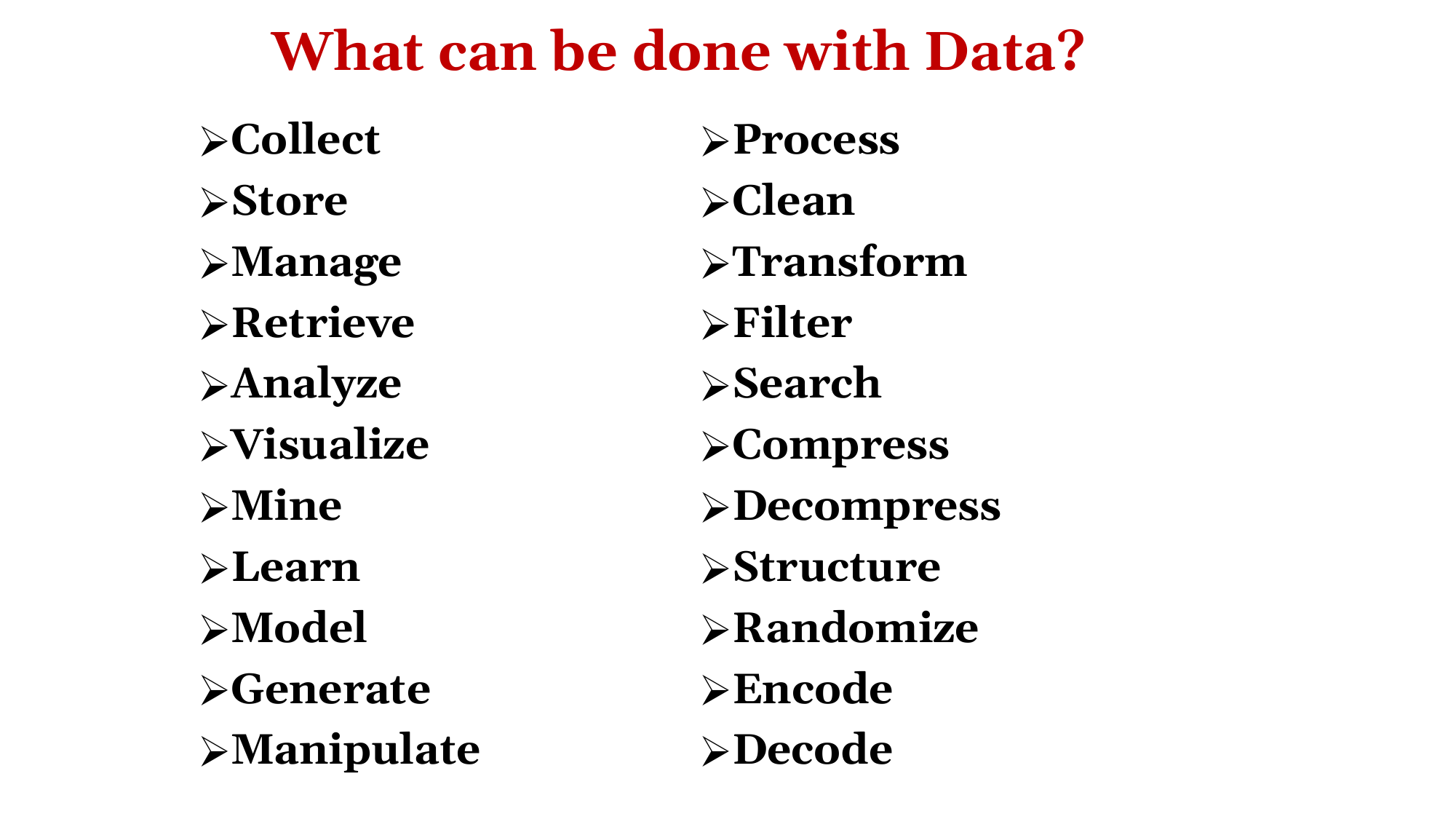

# What can be done with Data?
Collect
Store
Manage
Retrieve
Analyze
Visualize
Mine
Learn
Model
Generate
Manipulate
Process
Clean
Transform
Filter
Search
Compress
Decompress
Structure
Randomize
Encode
Decode